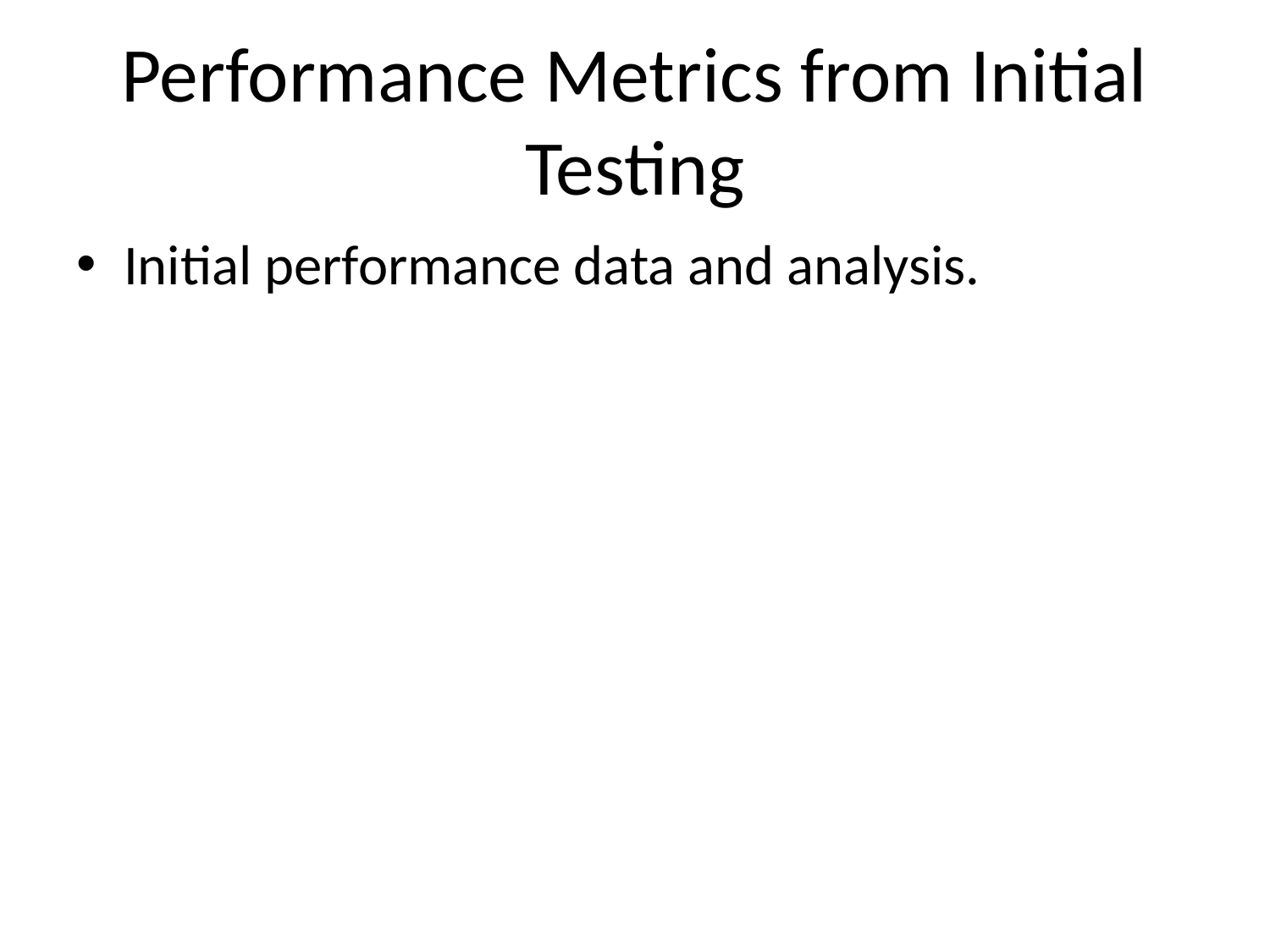

# Performance Metrics from Initial Testing
Initial performance data and analysis.